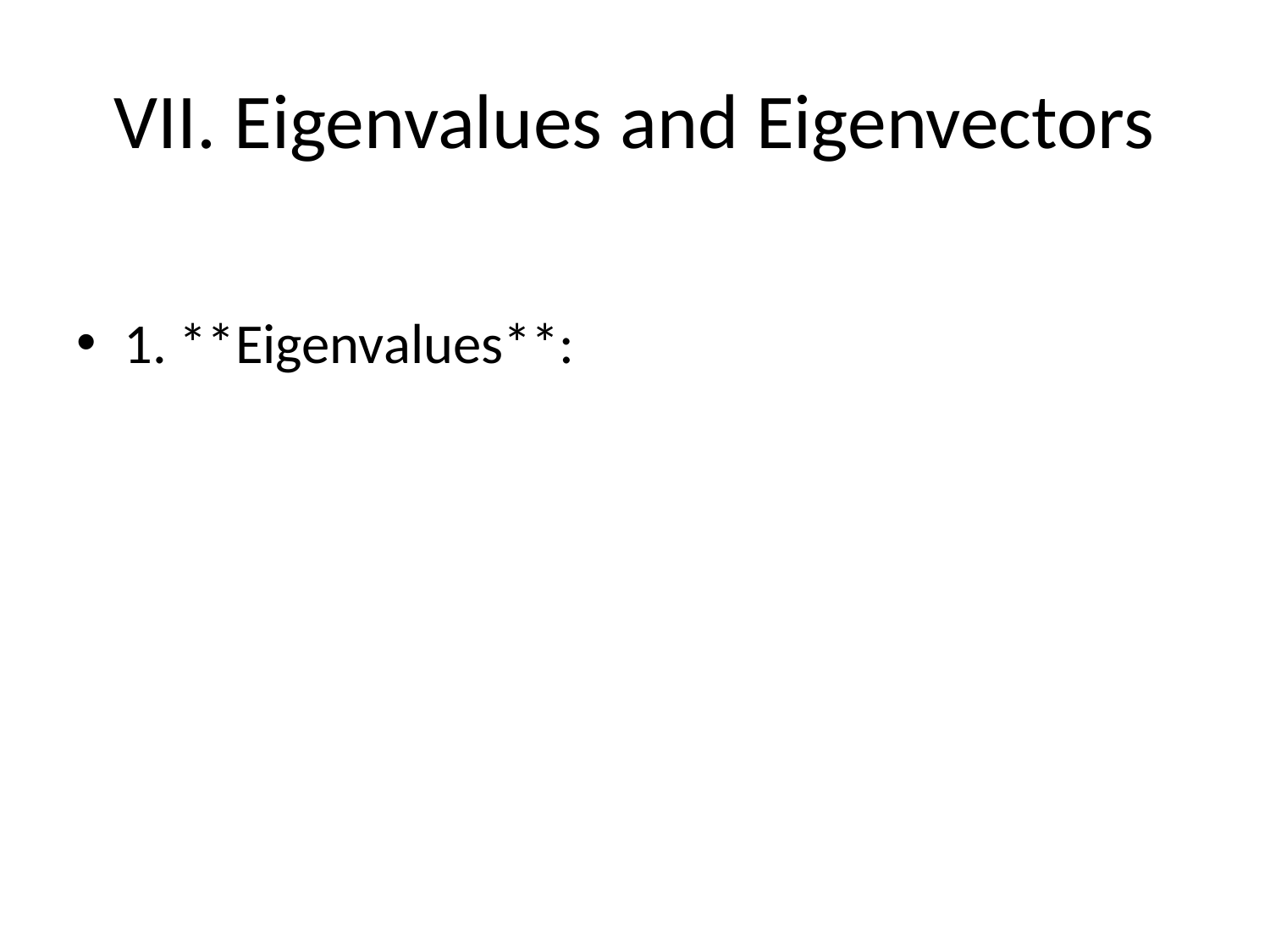

# VII. Eigenvalues and Eigenvectors

1. **Eigenvalues**: